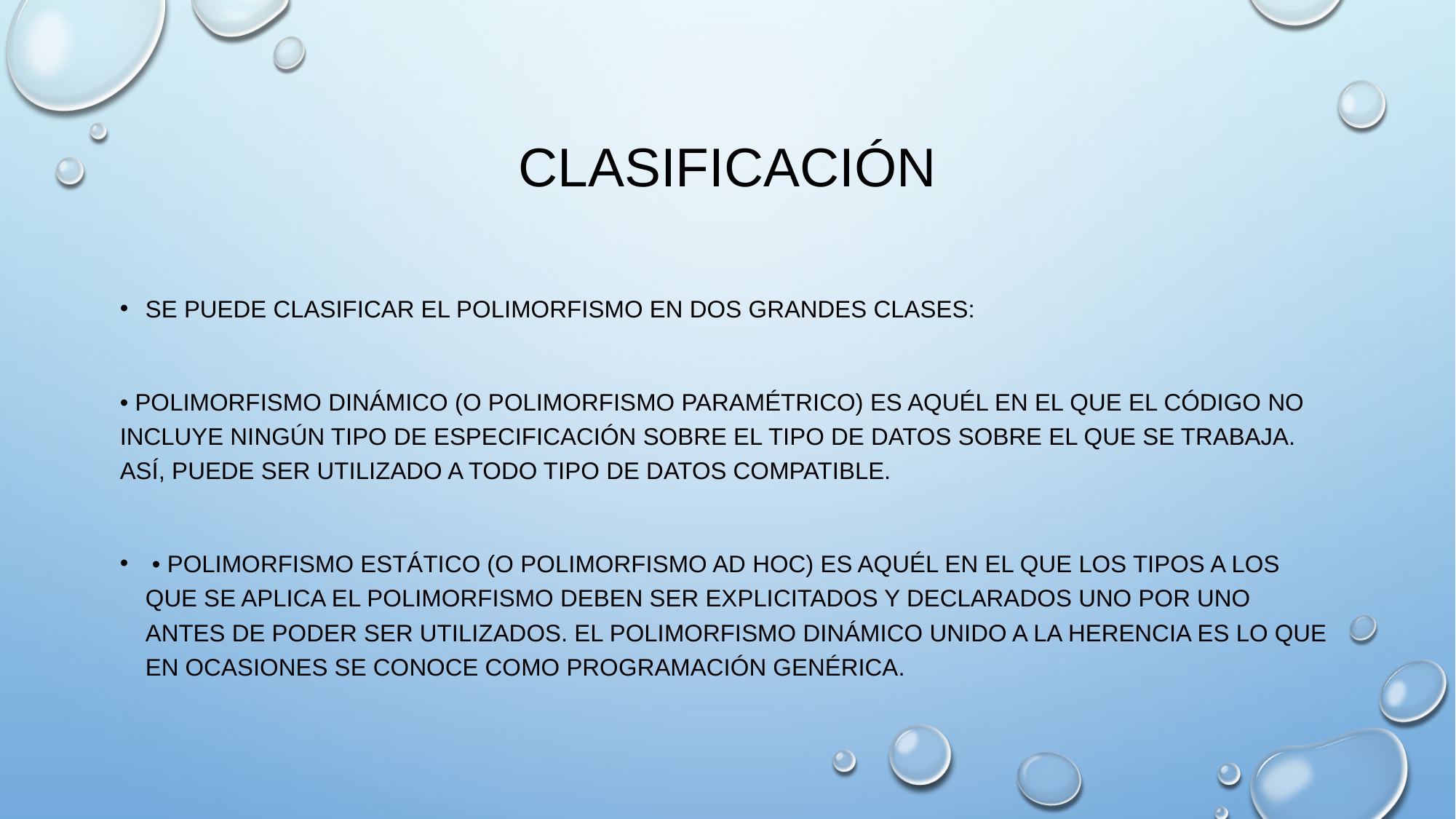

# Clasificación
Se puede clasificar el polimorfismo en dos grandes clases:

• Polimorfismo dinámico (o polimorfismo paramétrico) es aquél en el que el código no incluye ningún tipo de especificación sobre el tipo de datos sobre el que se trabaja. Así, puede ser utilizado a todo tipo de datos compatible.

 • Polimorfismo estático (o polimorfismo ad hoc) es aquél en el que los tipos a los que se aplica el polimorfismo deben ser explicitados y declarados uno por uno antes de poder ser utilizados. El polimorfismo dinámico unido a la herencia es lo que en ocasiones se conoce como programación genérica.